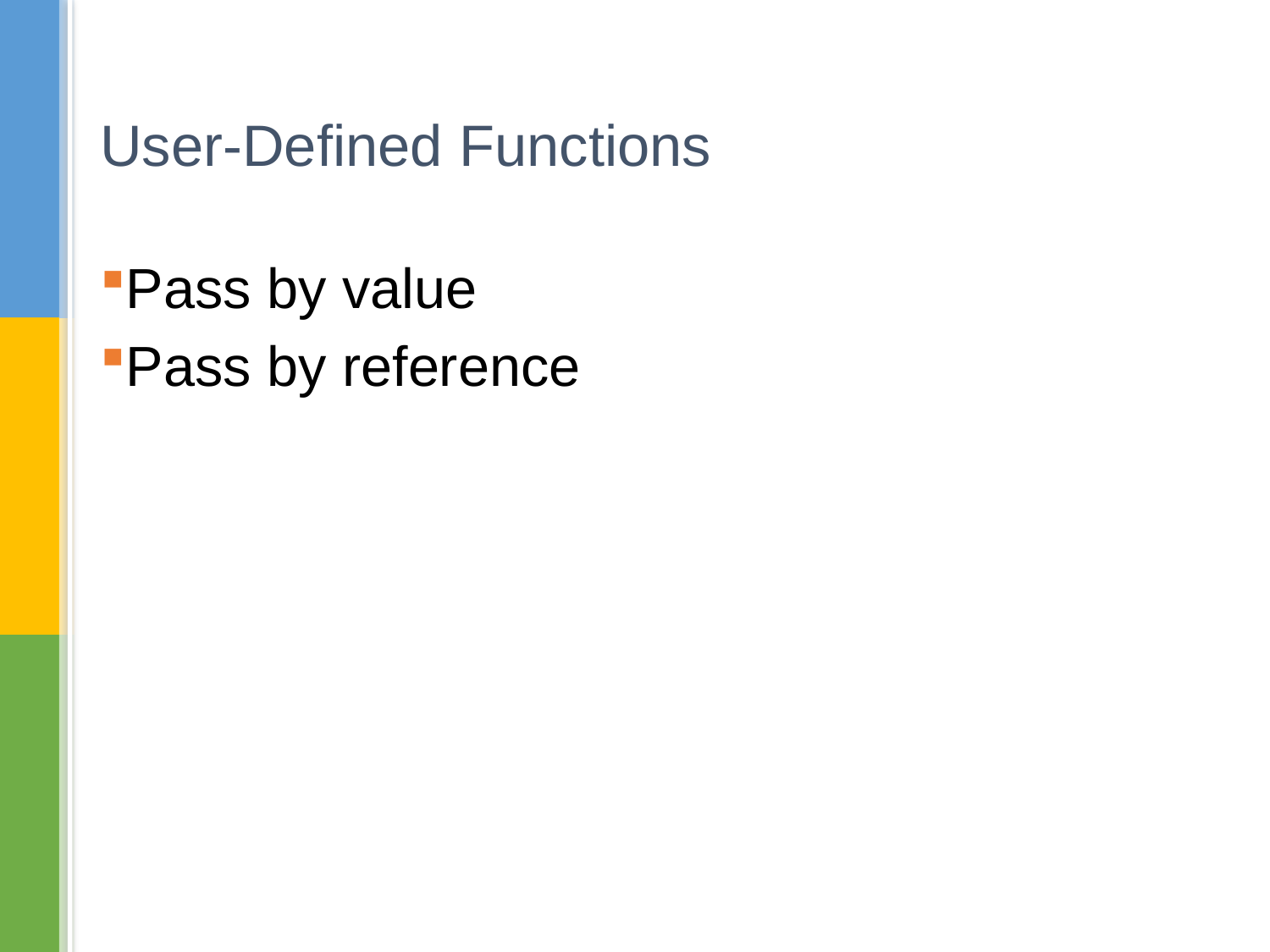

# User-Defined Functions
Pass by value
Pass by reference